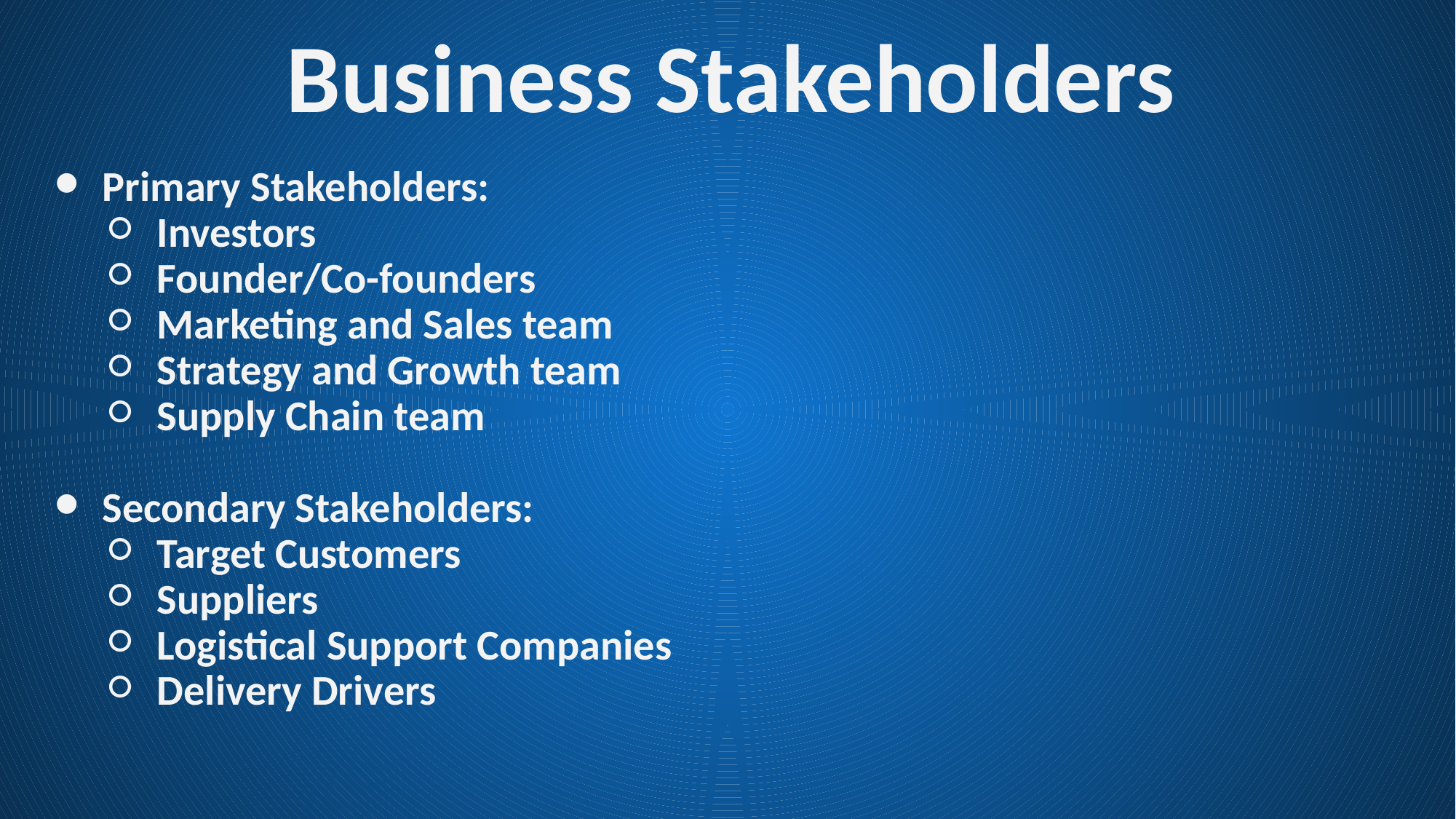

# Business Stakeholders
Primary Stakeholders:
Investors
Founder/Co-founders
Marketing and Sales team
Strategy and Growth team
Supply Chain team

Secondary Stakeholders:
Target Customers
Suppliers
Logistical Support Companies
Delivery Drivers